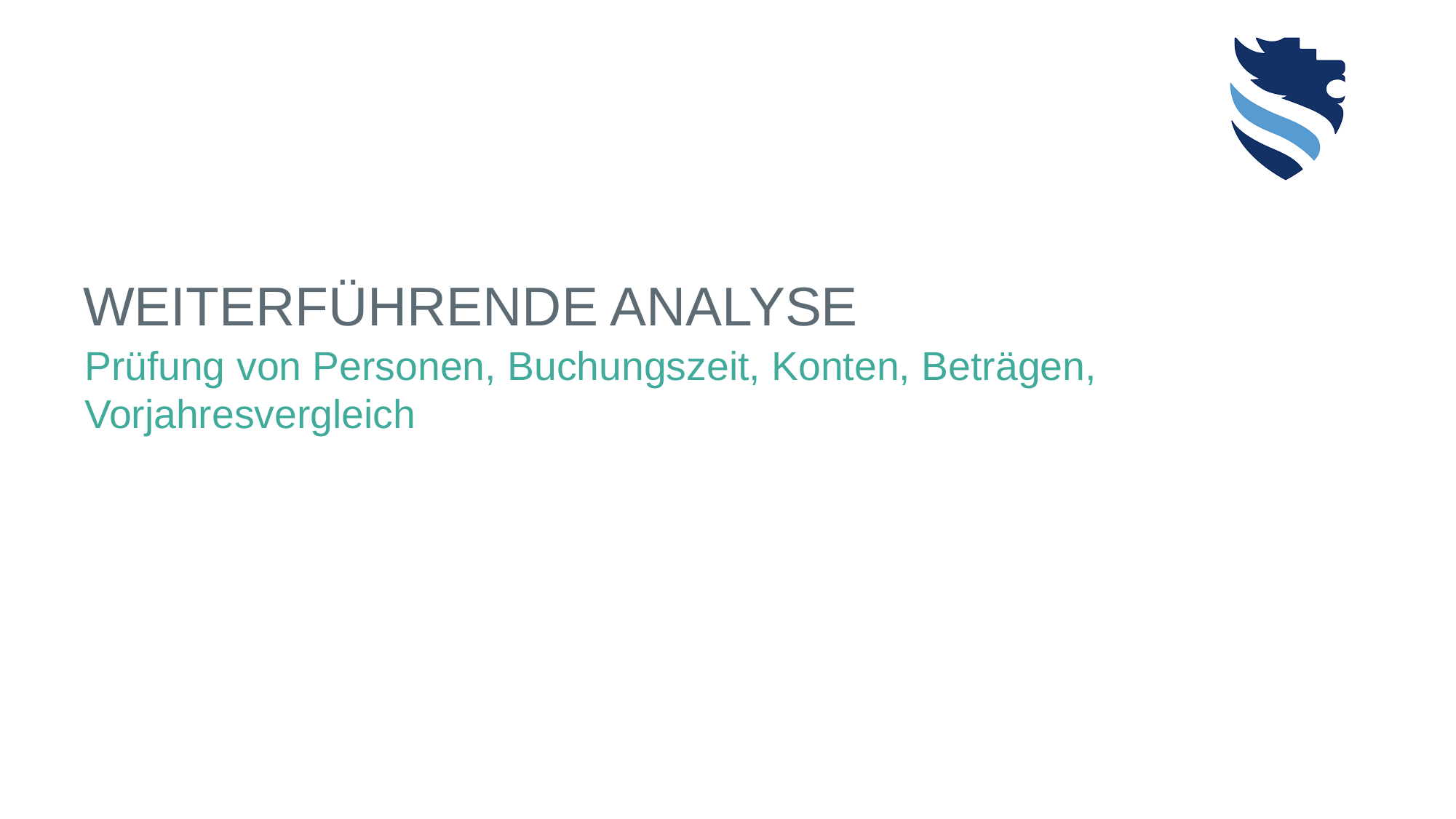

# Weiterführende Analyse
Prüfung von Personen, Buchungszeit, Konten, Beträgen, Vorjahresvergleich